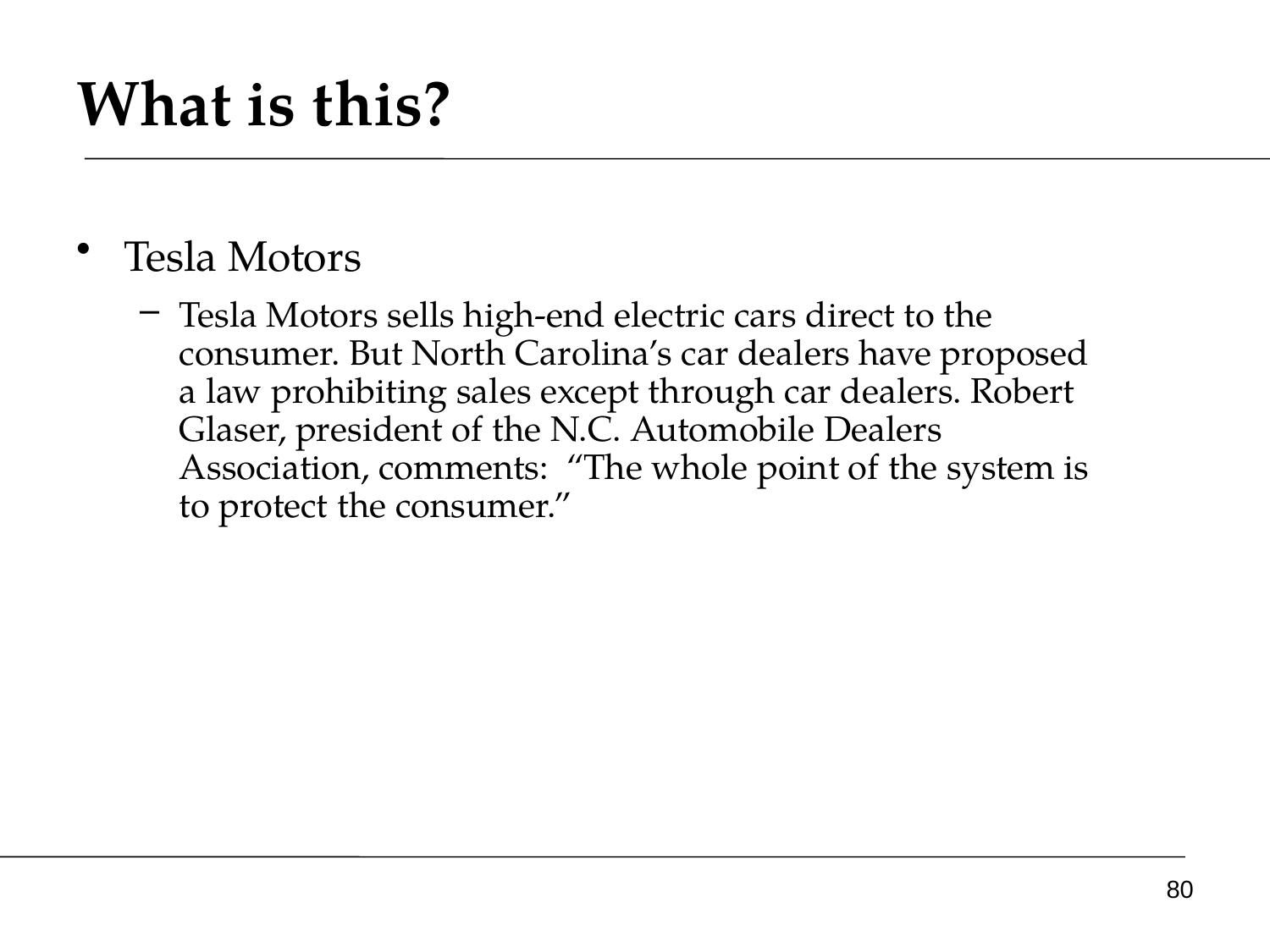

# What is this?
Tesla Motors
Tesla Motors sells high-end electric cars direct to the consumer. But North Carolina’s car dealers have proposed a law prohibiting sales except through car dealers. Robert Glaser, president of the N.C. Automobile Dealers Association, comments:  “The whole point of the system is to protect the consumer.”
80